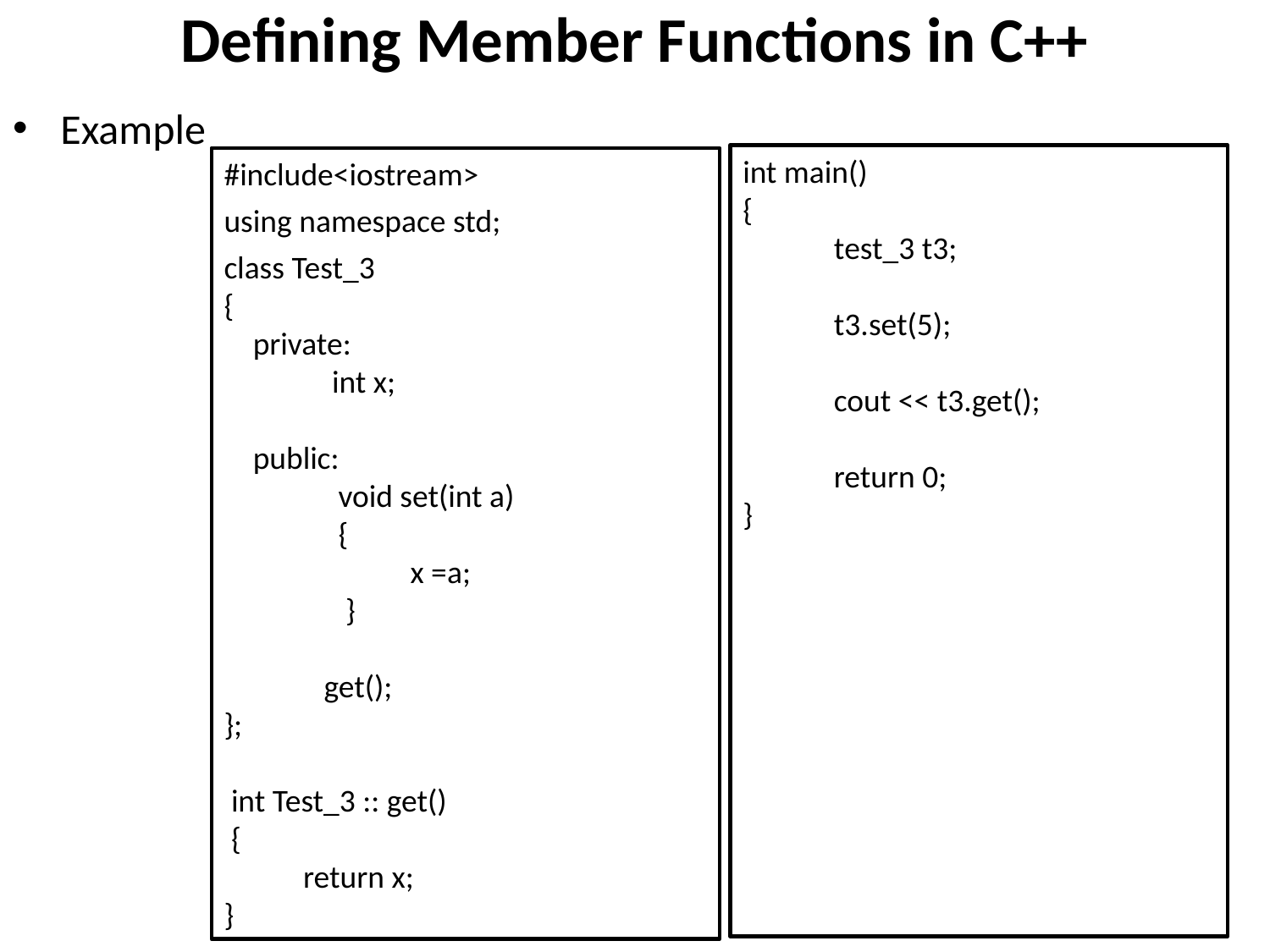

# Defining Member Functions in C++
Example

int main()
{
    test_3 t3;

    t3.set(5);

    cout << t3.get();

    return 0;
}

#include<iostream>

using namespace std;

class Test_3
{
    private:
               int x;

    public:
  void set(int a)
  {
            x =a;
   }

get();
};

 int Test_3 :: get()
 {
           return x;
}